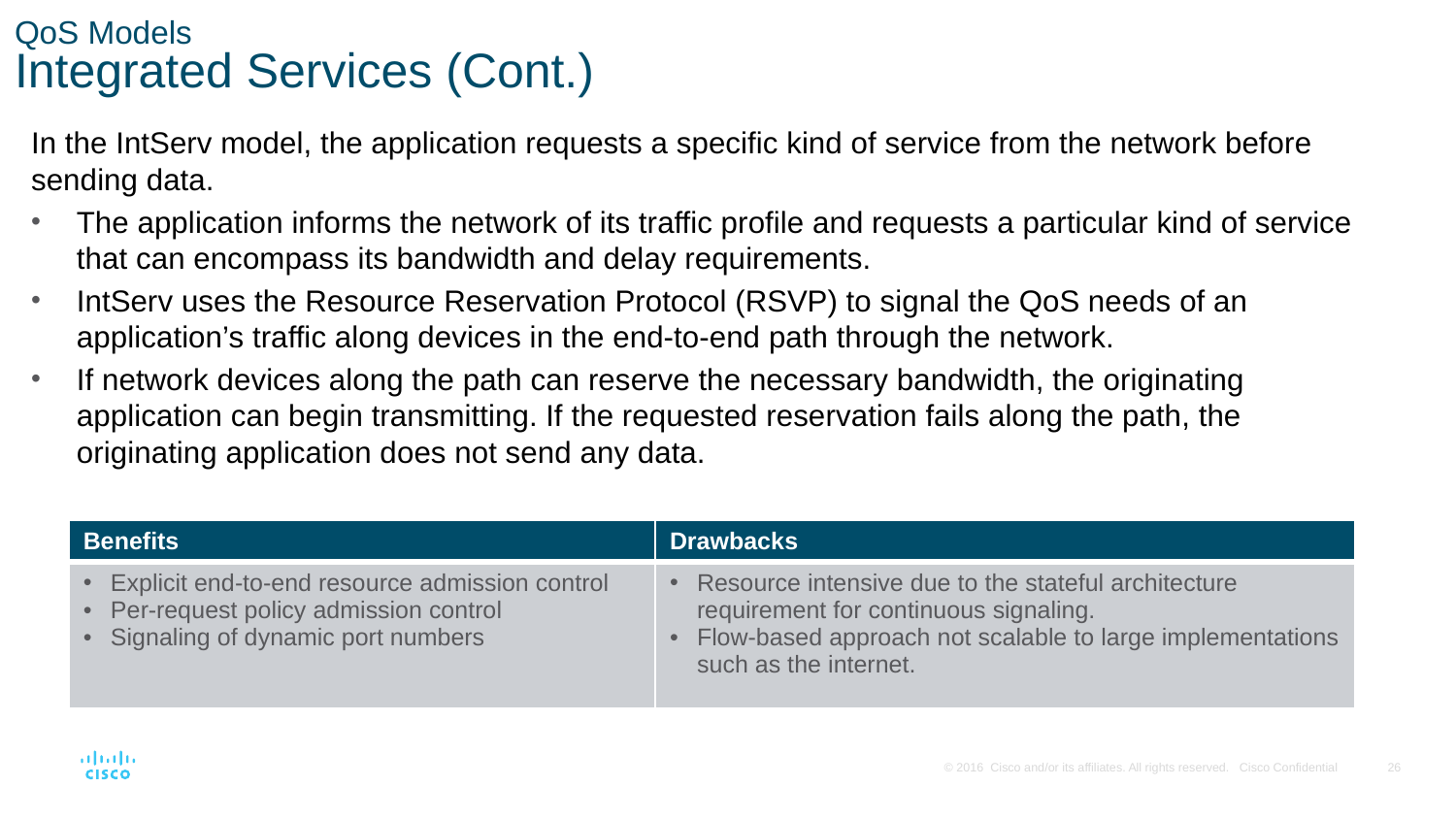

# QoS Models Integrated Services (Cont.)
In the IntServ model, the application requests a specific kind of service from the network before sending data.
The application informs the network of its traffic profile and requests a particular kind of service that can encompass its bandwidth and delay requirements.
IntServ uses the Resource Reservation Protocol (RSVP) to signal the QoS needs of an application’s traffic along devices in the end-to-end path through the network.
If network devices along the path can reserve the necessary bandwidth, the originating application can begin transmitting. If the requested reservation fails along the path, the originating application does not send any data.

| Benefits | Drawbacks |
| --- | --- |
| Explicit end-to-end resource admission control Per-request policy admission control Signaling of dynamic port numbers | Resource intensive due to the stateful architecture requirement for continuous signaling. Flow-based approach not scalable to large implementations such as the internet. |